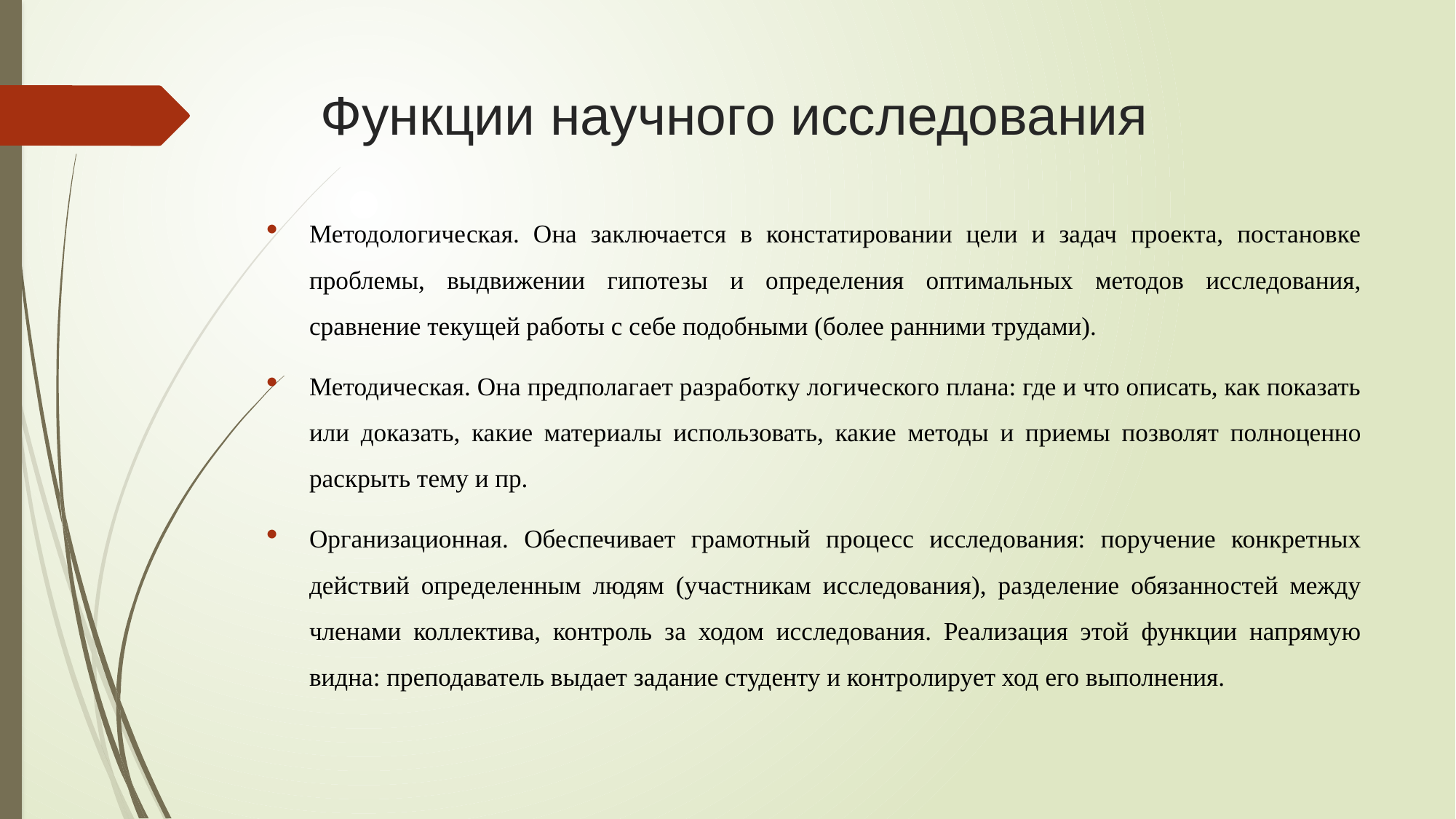

# Функции научного исследования
Методологическая. Она заключается в констатировании цели и задач проекта, постановке проблемы, выдвижении гипотезы и определения оптимальных методов исследования, сравнение текущей работы с себе подобными (более ранними трудами).
Методическая. Она предполагает разработку логического плана: где и что описать, как показать или доказать, какие материалы использовать, какие методы и приемы позволят полноценно раскрыть тему и пр.
Организационная. Обеспечивает грамотный процесс исследования: поручение конкретных действий определенным людям (участникам исследования), разделение обязанностей между членами коллектива, контроль за ходом исследования. Реализация этой функции напрямую видна: преподаватель выдает задание студенту и контролирует ход его выполнения.